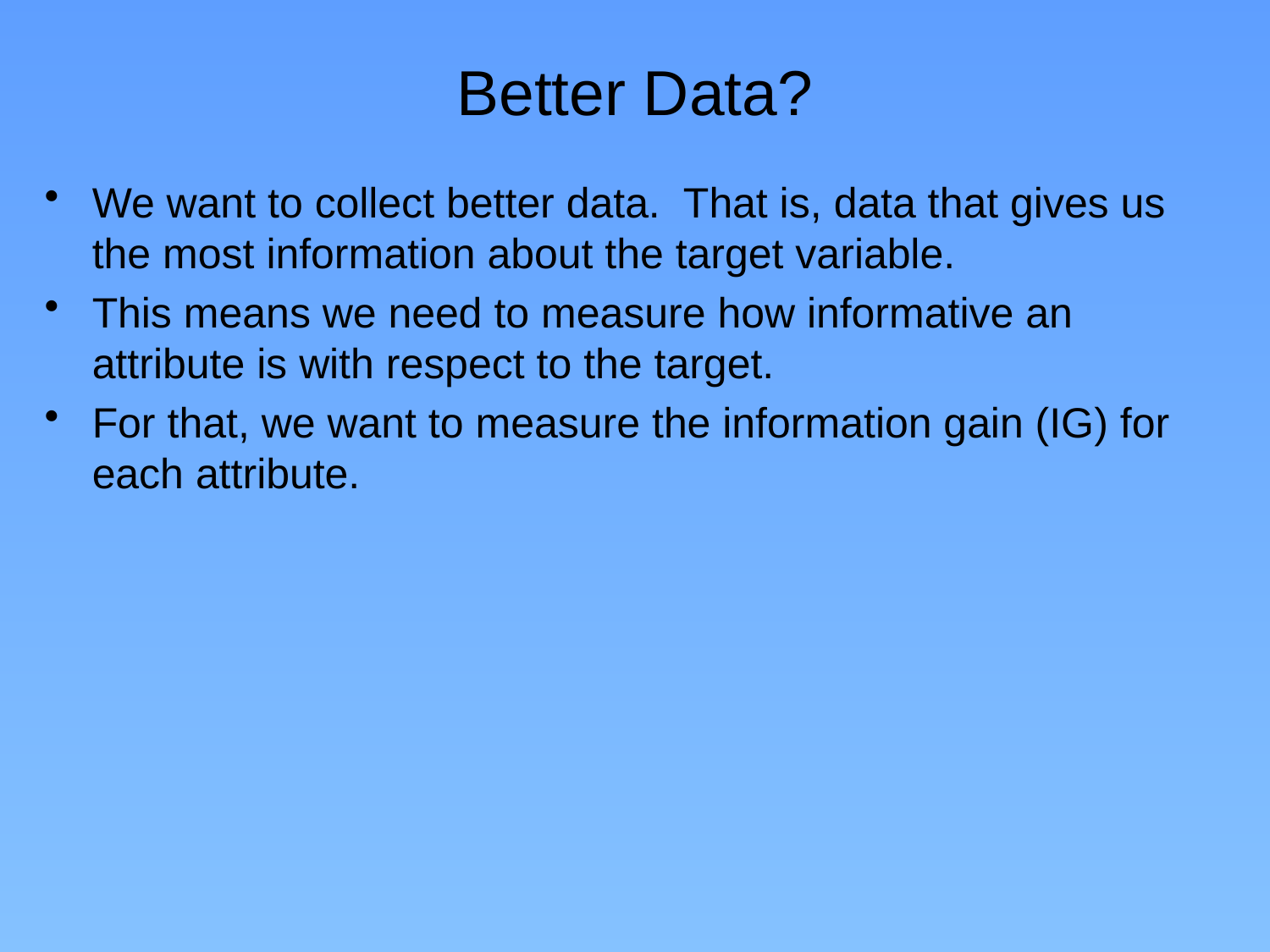

# Better Data?
We want to collect better data.  That is, data that gives us the most information about the target variable.
This means we need to measure how informative an attribute is with respect to the target.
For that, we want to measure the information gain (IG) for each attribute.